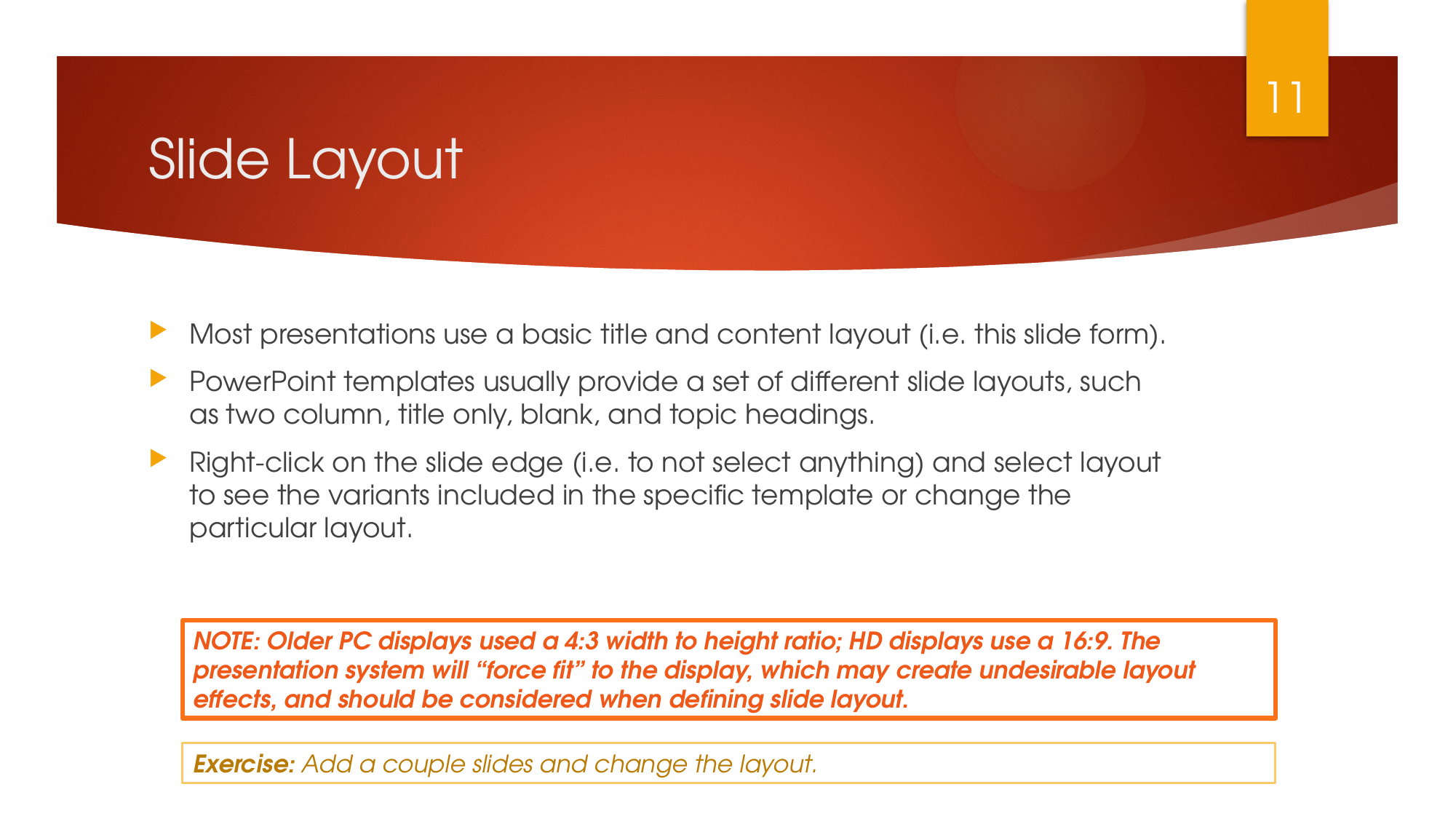

11
# Slide Layout
Most presentations use a basic title and content layout (i.e. this slide form).
PowerPoint templates usually provide a set of different slide layouts, such as two column, title only, blank, and topic headings.
Right-click on the slide edge (i.e. to not select anything) and select layout to see the variants included in the specific template or change the particular layout.
NOTE: Older PC displays used a 4:3 width to height ratio; HD displays use a 16:9. The presentation system will “force fit” to the display, which may create undesirable layout effects, and should be considered when defining slide layout.
Exercise: Add a couple slides and change the layout.